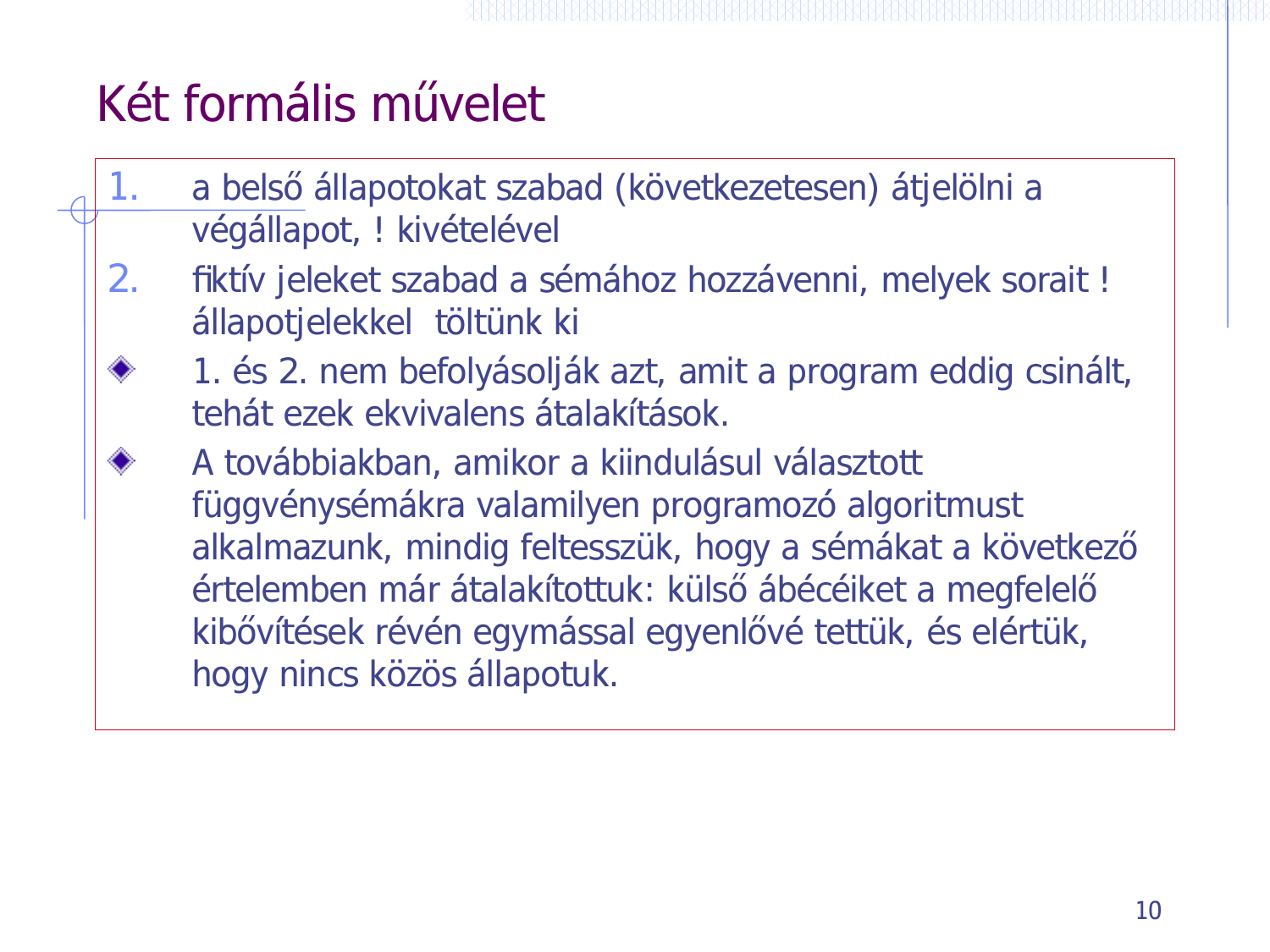

# Két formális művelet
a belső állapotokat szabad (következetesen) átjelölni a végállapot, ! kivételével
fiktív jeleket szabad a sémához hozzávenni, melyek sorait ! állapotjelekkel  töltünk ki
1. és 2. nem befolyásolják azt, amit a program eddig csinált, tehát ezek ekvivalens átalakítások.
A továbbiakban, amikor a kiindulásul választott függvénysémákra valamilyen programozó algoritmust  alkalmazunk, mindig feltesszük, hogy a sémákat a következő értelemben már átalakítottuk: külső ábécéiket a megfelelő kibővítések révén egymással egyenlővé tettük, és elértük, hogy nincs közös állapotuk.

10